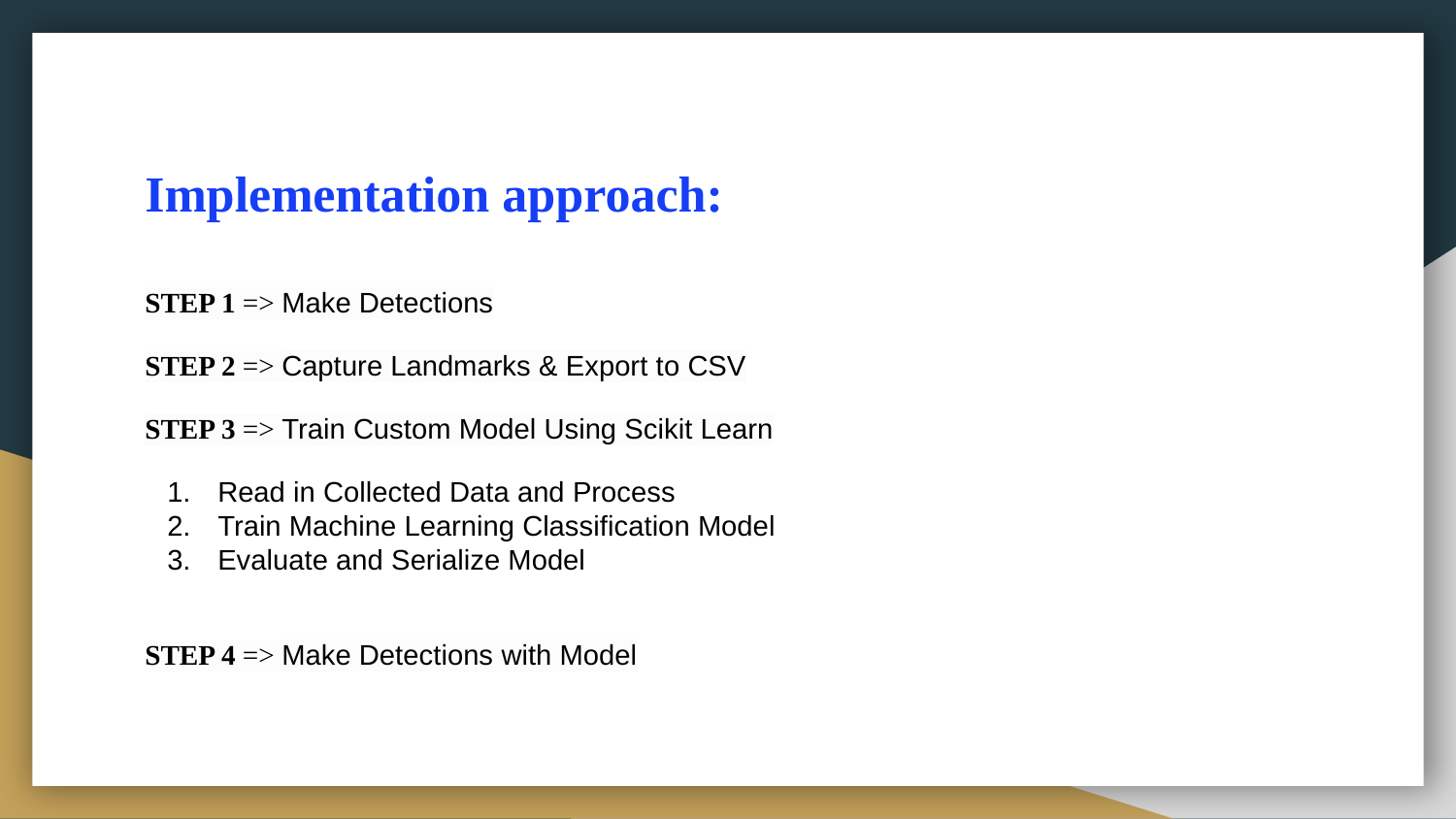

# Implementation approach:

STEP 1 => Make Detections
STEP 2 => Capture Landmarks & Export to CSV
STEP 3 => Train Custom Model Using Scikit Learn
Read in Collected Data and Process
Train Machine Learning Classification Model
Evaluate and Serialize Model

STEP 4 => Make Detections with Model